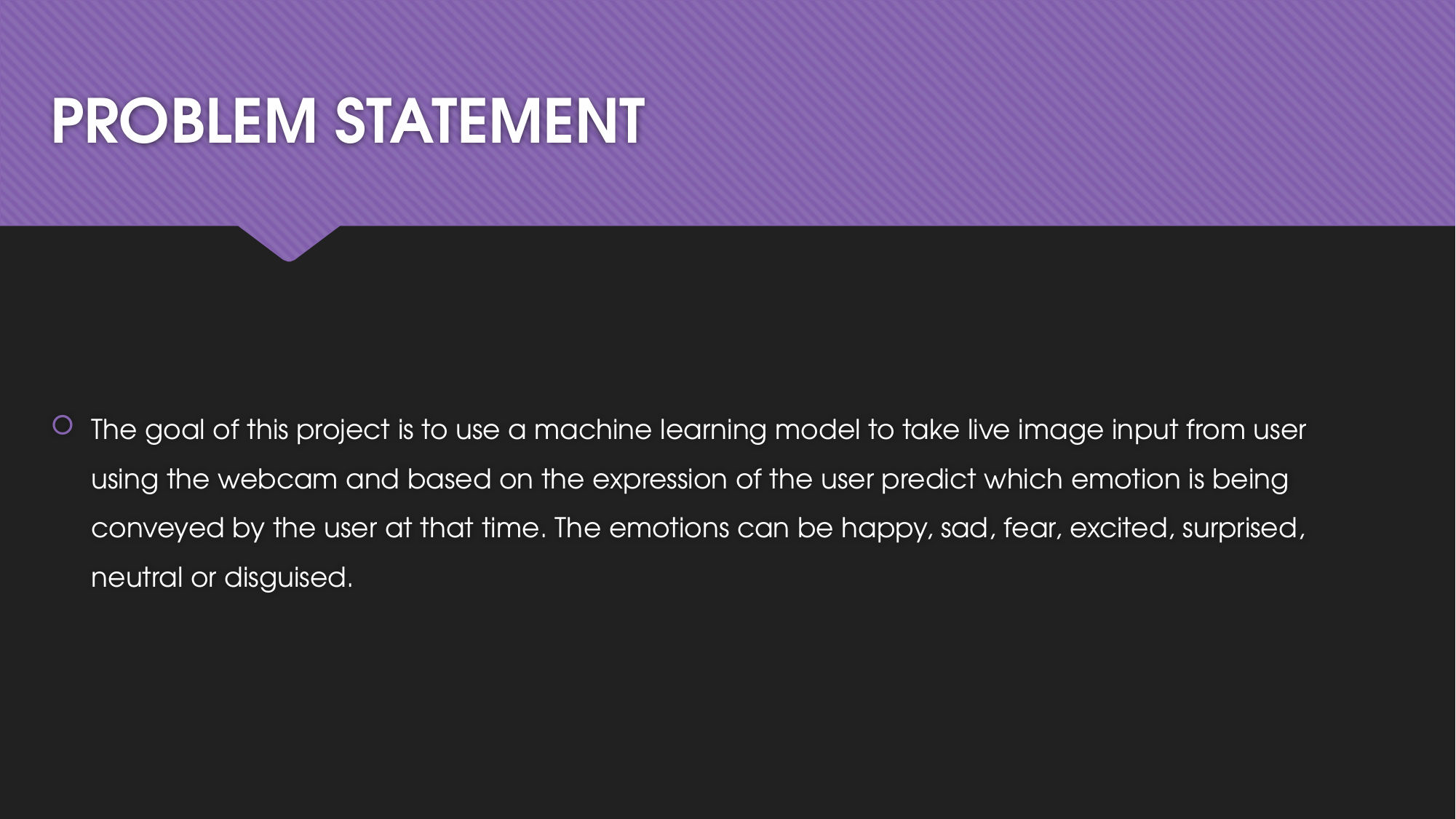

# PROBLEM STATEMENT
The goal of this project is to use a machine learning model to take live image input from user using the webcam and based on the expression of the user predict which emotion is being conveyed by the user at that time. The emotions can be happy, sad, fear, excited, surprised, neutral or disguised.